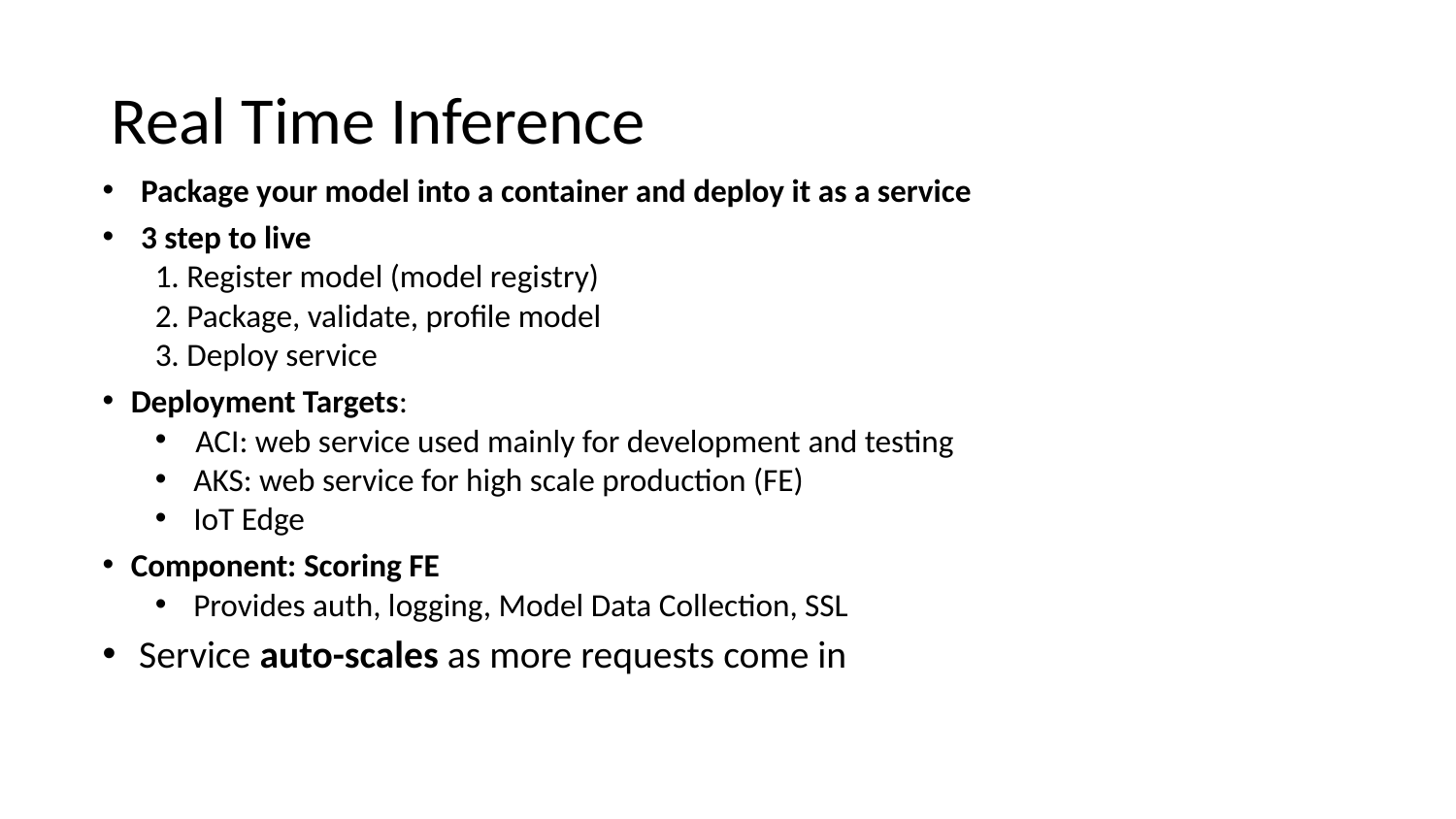

# Real Time Inference
Package your model into a container and deploy it as a service
3 step to live
1. Register model (model registry)
2. Package, validate, profile model
3. Deploy service
Deployment Targets:
ACI: web service used mainly for development and testing
AKS: web service for high scale production (FE)
IoT Edge
Component: Scoring FE
Provides auth, logging, Model Data Collection, SSL
Service auto-scales as more requests come in